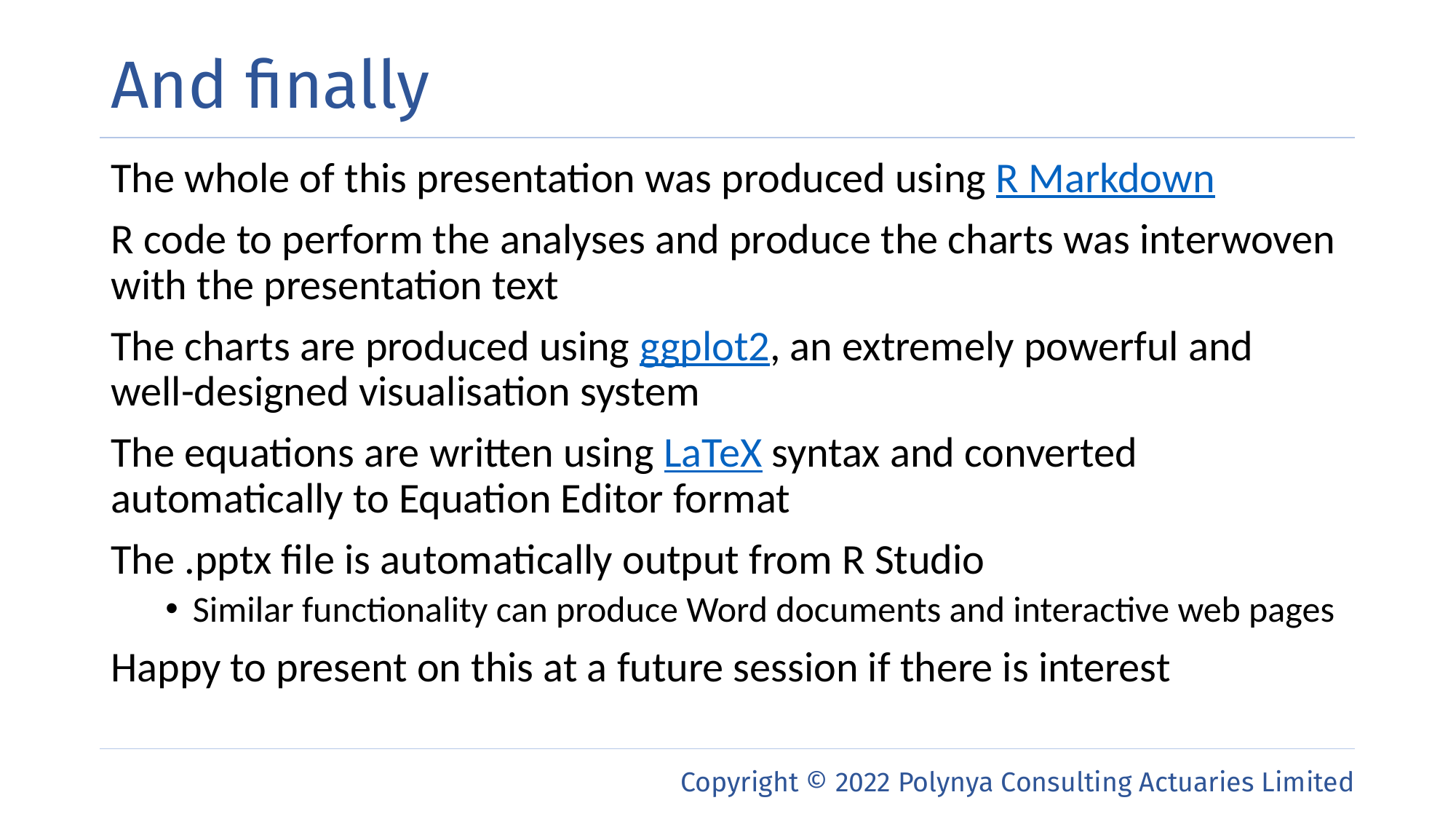

# And finally
The whole of this presentation was produced using R Markdown
R code to perform the analyses and produce the charts was interwoven with the presentation text
The charts are produced using ggplot2, an extremely powerful and well-designed visualisation system
The equations are written using LaTeX syntax and converted automatically to Equation Editor format
The .pptx file is automatically output from R Studio
Similar functionality can produce Word documents and interactive web pages
Happy to present on this at a future session if there is interest